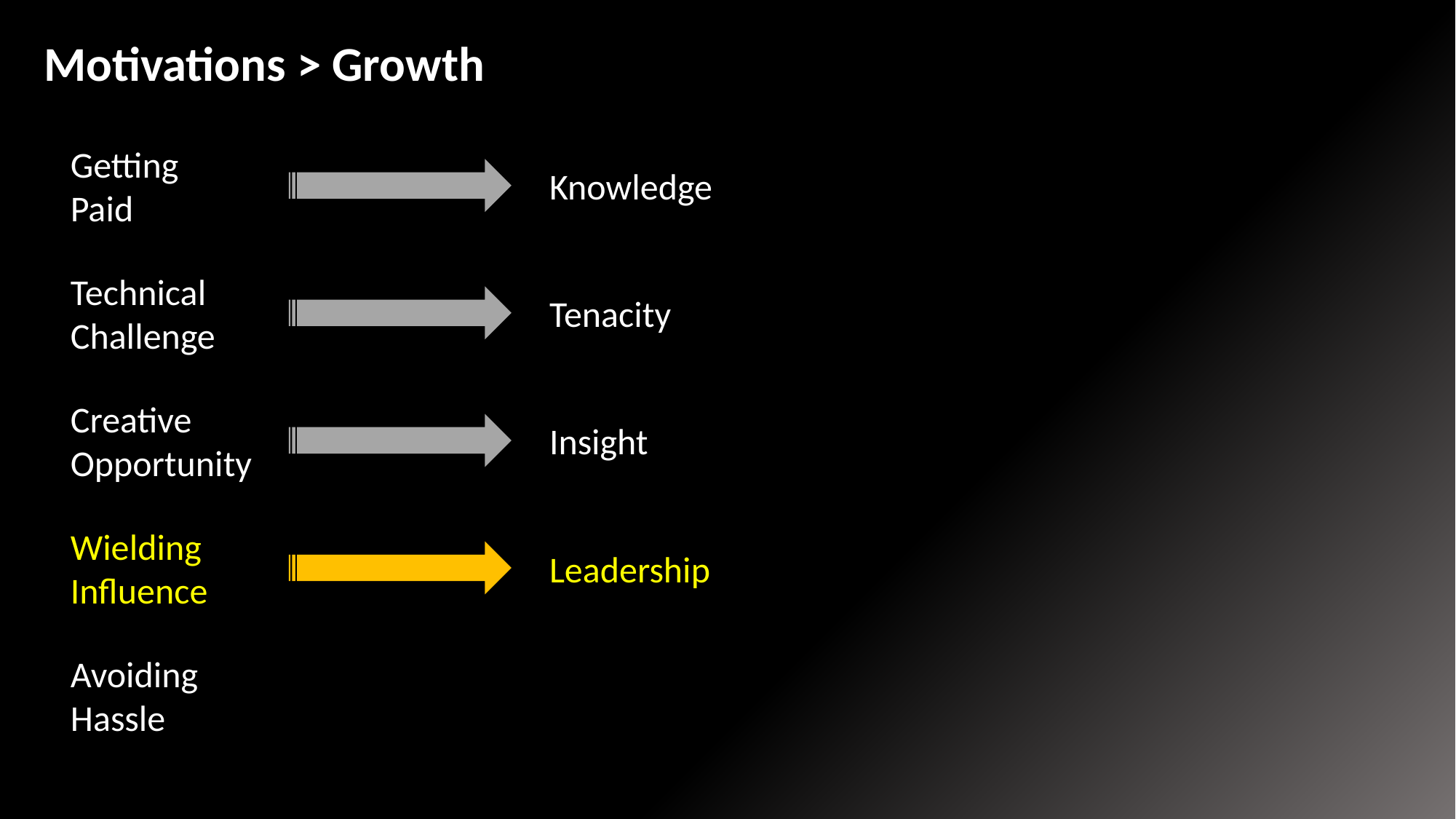

Motivations > Growth
Getting
Paid
Knowledge

Technical
Challenge
Tenacity

Creative
Opportunity
Insight

Wielding
Influence
Leadership

Avoiding
Hassle